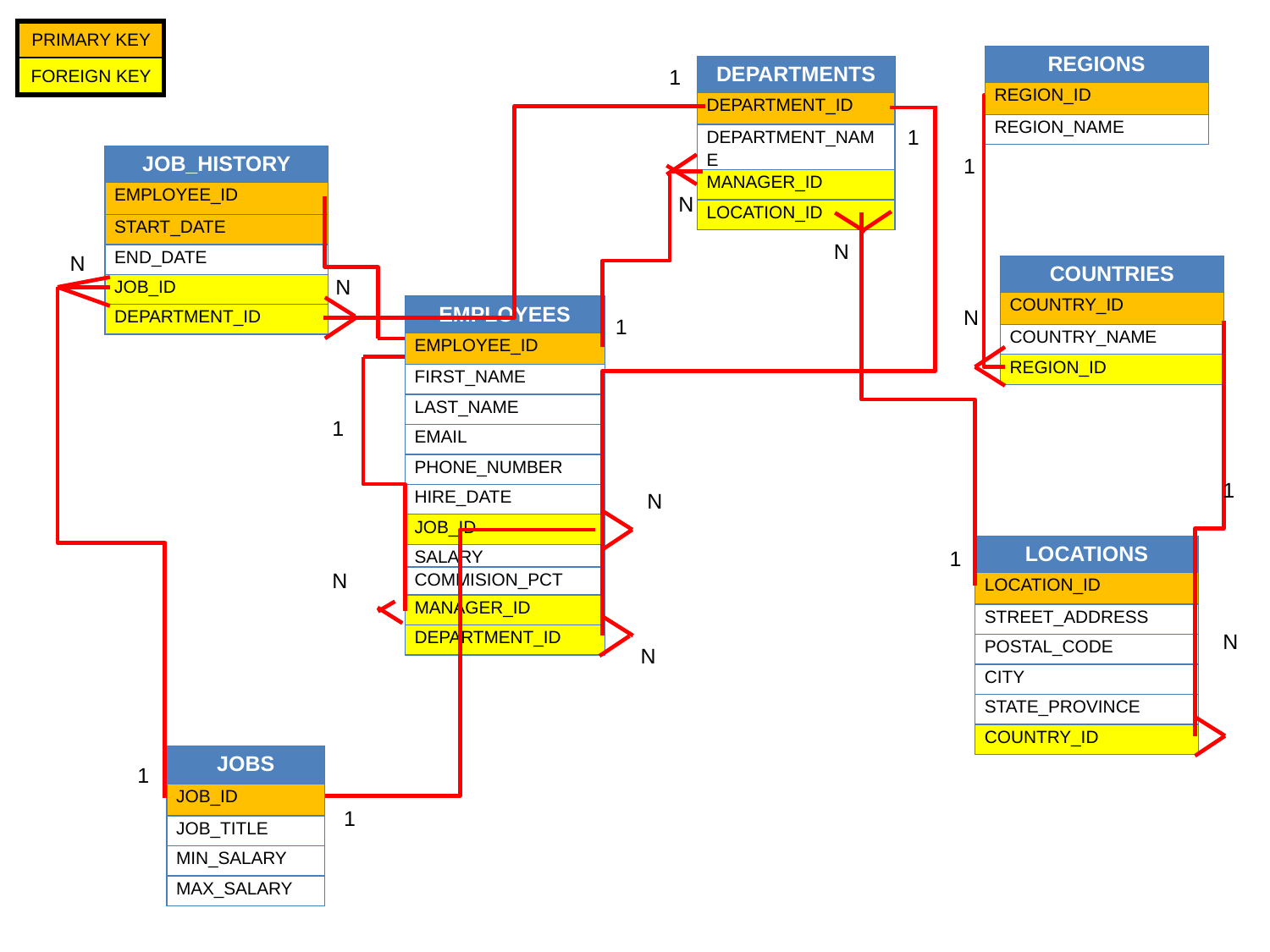

| PRIMARY KEY |
| --- |
| FOREIGN KEY |
|  |
| --- |
| REGIONS |
| --- |
| REGION\_ID |
| REGION\_NAME |
| DEPARTMENTS |
| --- |
| DEPARTMENT\_ID |
| DEPARTMENT\_NAME |
| MANAGER\_ID |
| LOCATION\_ID |
1
1
| JOB\_HISTORY |
| --- |
| EMPLOYEE\_ID |
| START\_DATE |
| END\_DATE |
| JOB\_ID |
| DEPARTMENT\_ID |
1

N
N
N
N
| COUNTRIES |
| --- |
| COUNTRY\_ID |
| COUNTRY\_NAME |
| REGION\_ID |
N
| EMPLOYEES |
| --- |
| EMPLOYEE\_ID |
| FIRST\_NAME |
| LAST\_NAME |
| EMAIL |
| PHONE\_NUMBER |
| HIRE\_DATE |
| JOB\_ID |
| SALARY |
| COMMISION\_PCT |
| MANAGER\_ID |
| DEPARTMENT\_ID |
1
1

N
1

N
N
| LOCATIONS |
| --- |
| LOCATION\_ID |
| STREET\_ADDRESS |
| POSTAL\_CODE |
| CITY |
| STATE\_PROVINCE |
| COUNTRY\_ID |
1
N
| JOBS |
| --- |
| JOB\_ID |
| JOB\_TITLE |
| MIN\_SALARY |
| MAX\_SALARY |
1
1